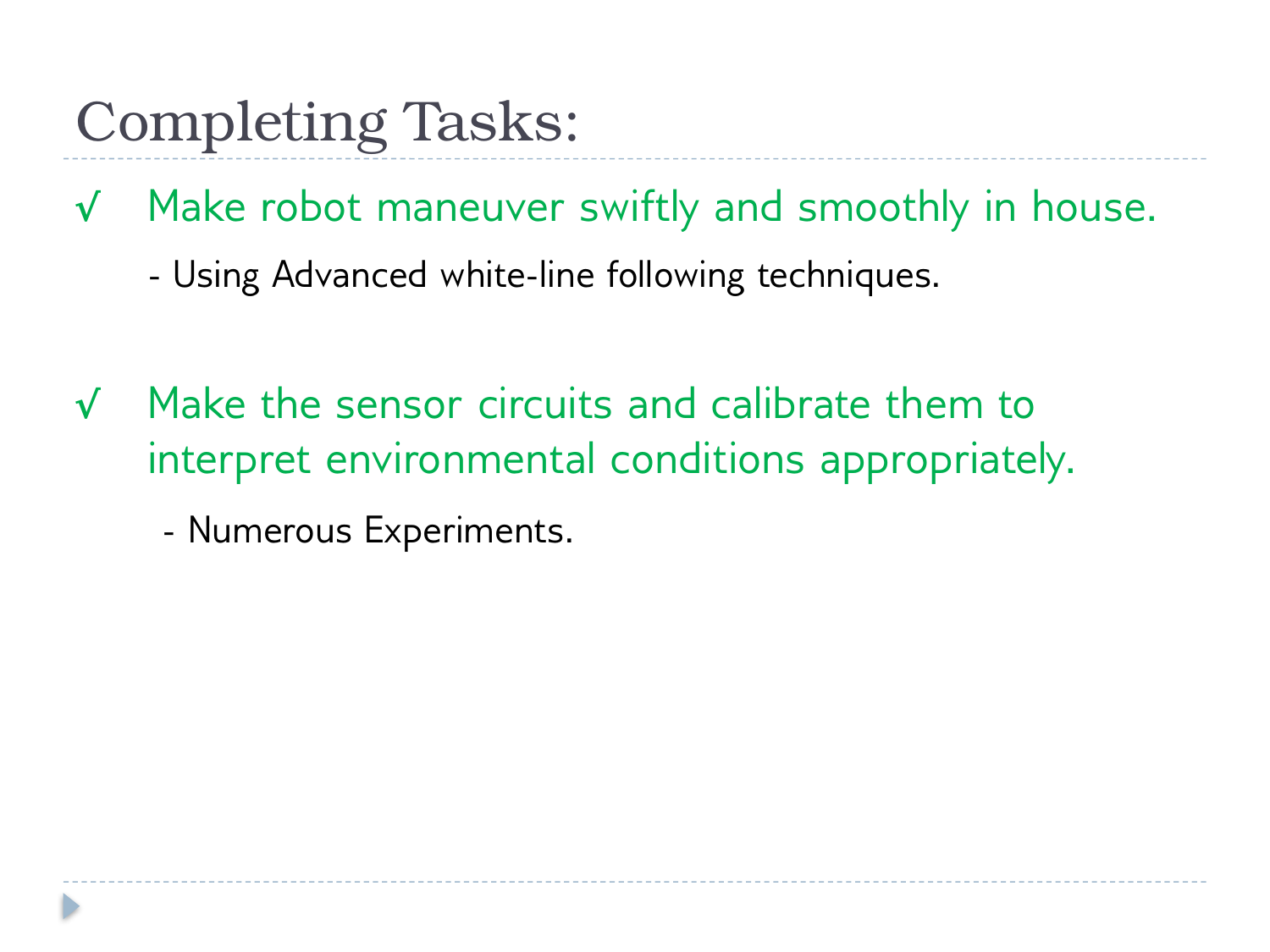

# Completing Tasks:
√	Make robot maneuver swiftly and smoothly in house.
	- Using Advanced white-line following techniques.

√ 	Make the sensor circuits and calibrate them to interpret environmental conditions appropriately.
	 - Numerous Experiments.